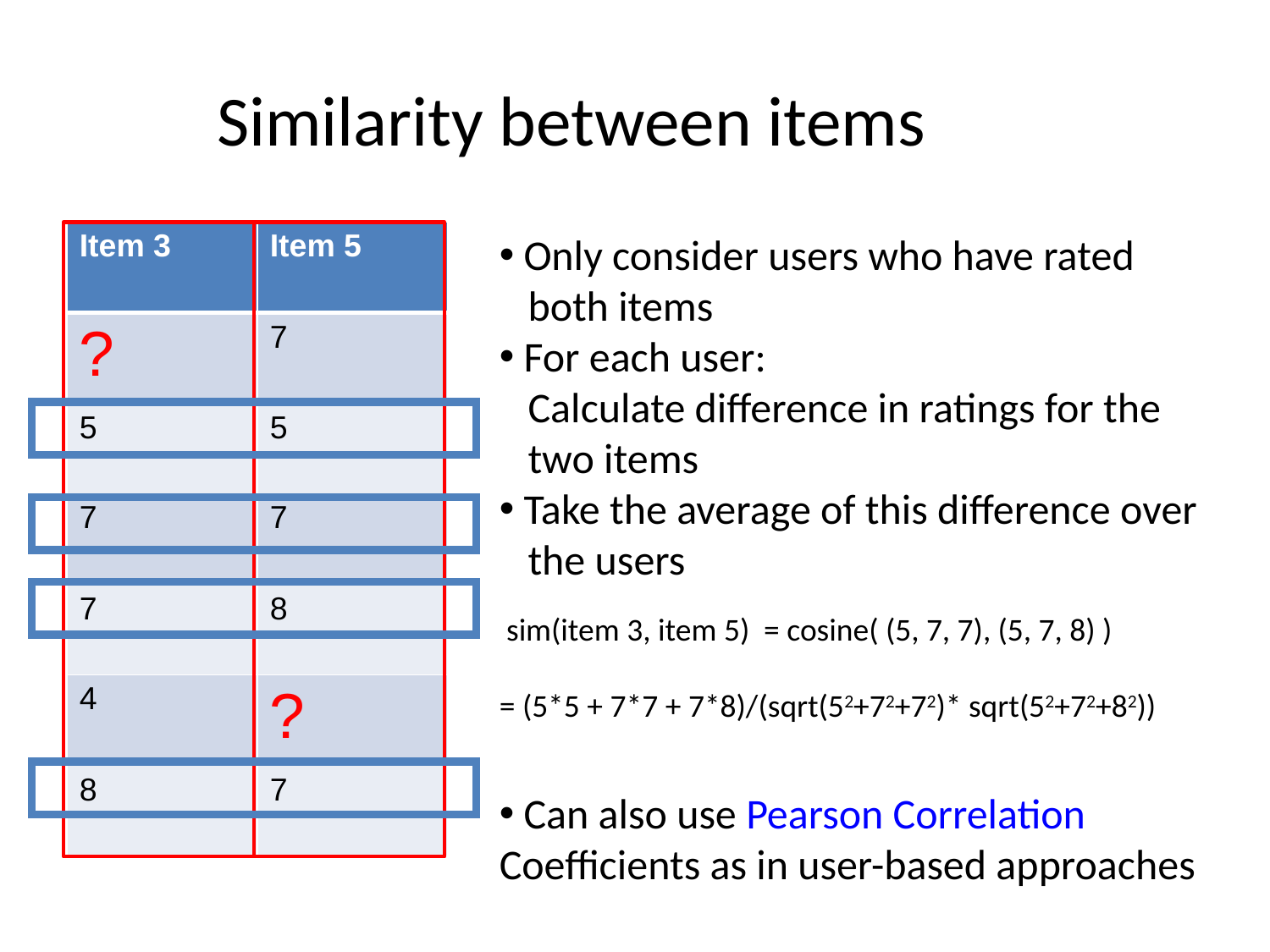

Similarity between items

| Item 3 | Item 5 |
| --- | --- |
| ? | 7 |
| 5 | 5 |
| 7 | 7 |
| 7 | 8 |
| 4 | ? |
| 8 | 7 |

 Only consider users who have rated
   both items
 For each user:
   Calculate difference in ratings for the
   two items
 Take the average of this difference over
   the users

 Can also use Pearson Correlation Coefficients as in user-based approaches

 sim(item 3, item 5)  = cosine( (5, 7, 7), (5, 7, 8) )

= (5*5 + 7*7 + 7*8)/(sqrt(52+72+72)* sqrt(52+72+82))